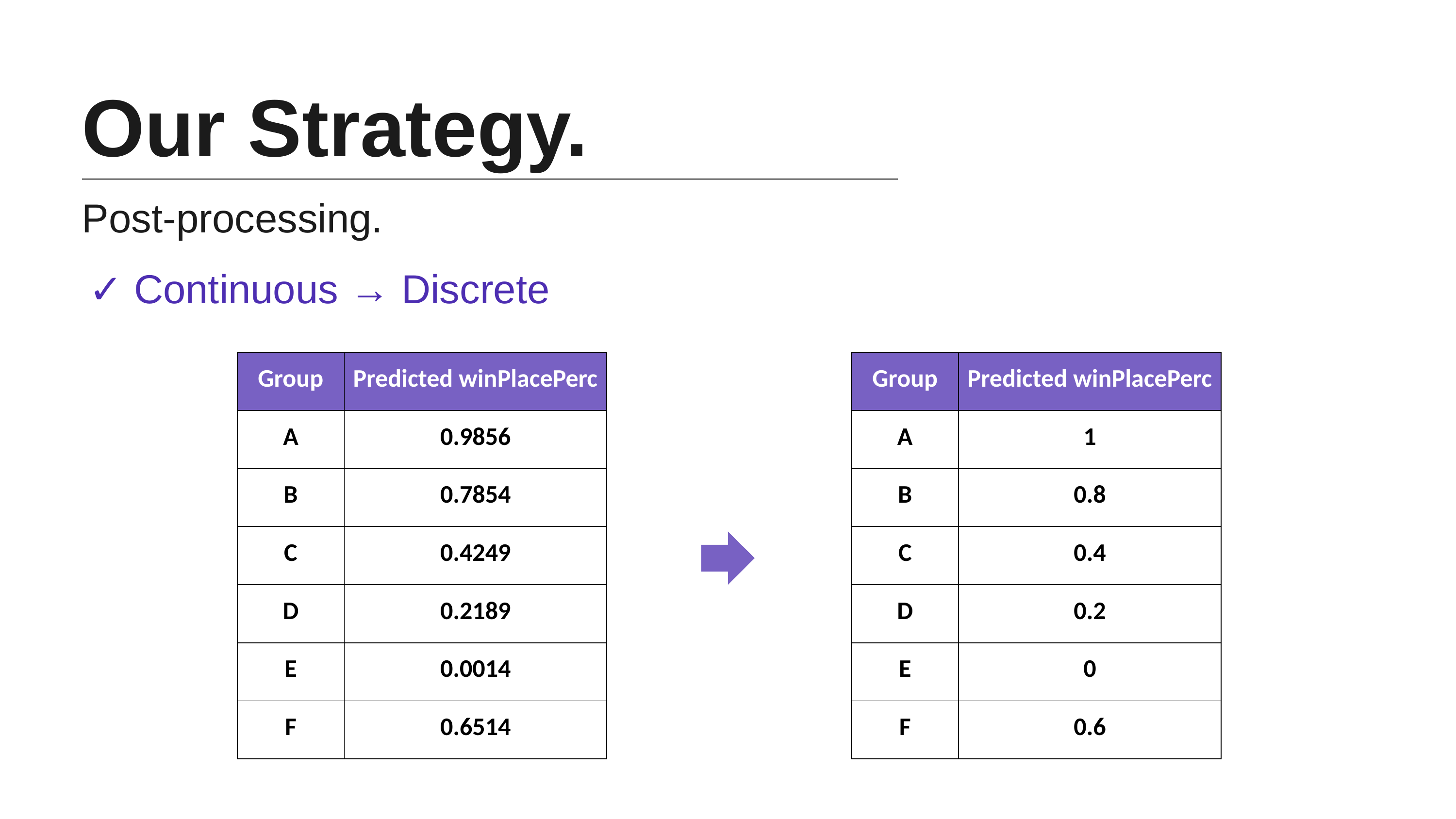

Our Strategy.
Post-processing.
✓ Continuous → Discrete
| Group | Predicted winPlacePerc |
| --- | --- |
| A | 0.9856 |
| B | 0.7854 |
| C | 0.4249 |
| D | 0.2189 |
| E | 0.0014 |
| F | 0.6514 |
| Group | Predicted winPlacePerc |
| --- | --- |
| A | 1 |
| B | 0.8 |
| C | 0.4 |
| D | 0.2 |
| E | 0 |
| F | 0.6 |